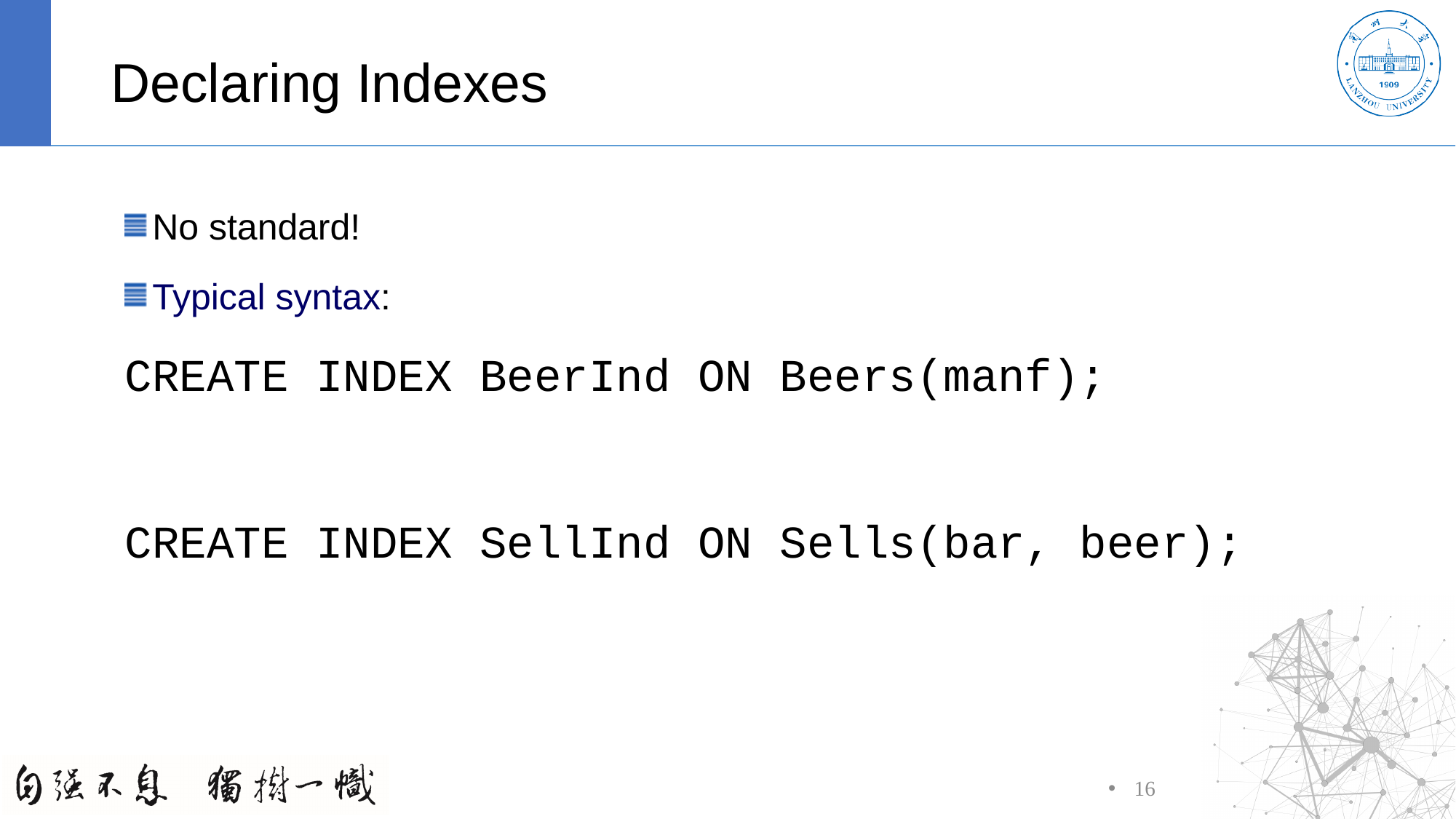

# Declaring Indexes
No standard!
Typical syntax:
CREATE INDEX BeerInd ON Beers(manf);

CREATE INDEX SellInd ON Sells(bar, beer);
16